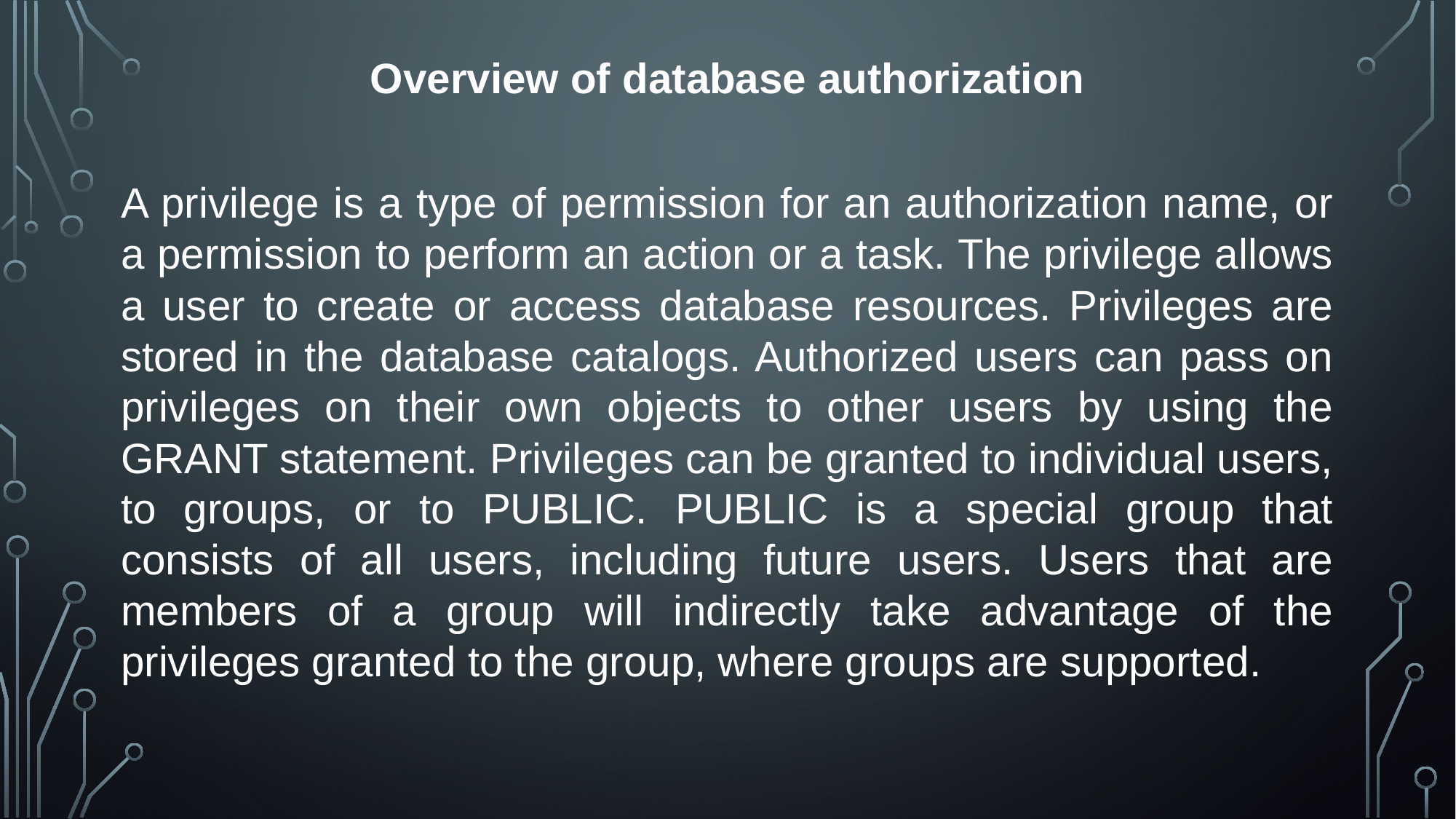

Overview of database authorization
A privilege is a type of permission for an authorization name, or a permission to perform an action or a task. The privilege allows a user to create or access database resources. Privileges are stored in the database catalogs. Authorized users can pass on privileges on their own objects to other users by using the GRANT statement. Privileges can be granted to individual users, to groups, or to PUBLIC. PUBLIC is a special group that consists of all users, including future users. Users that are members of a group will indirectly take advantage of the privileges granted to the group, where groups are supported.